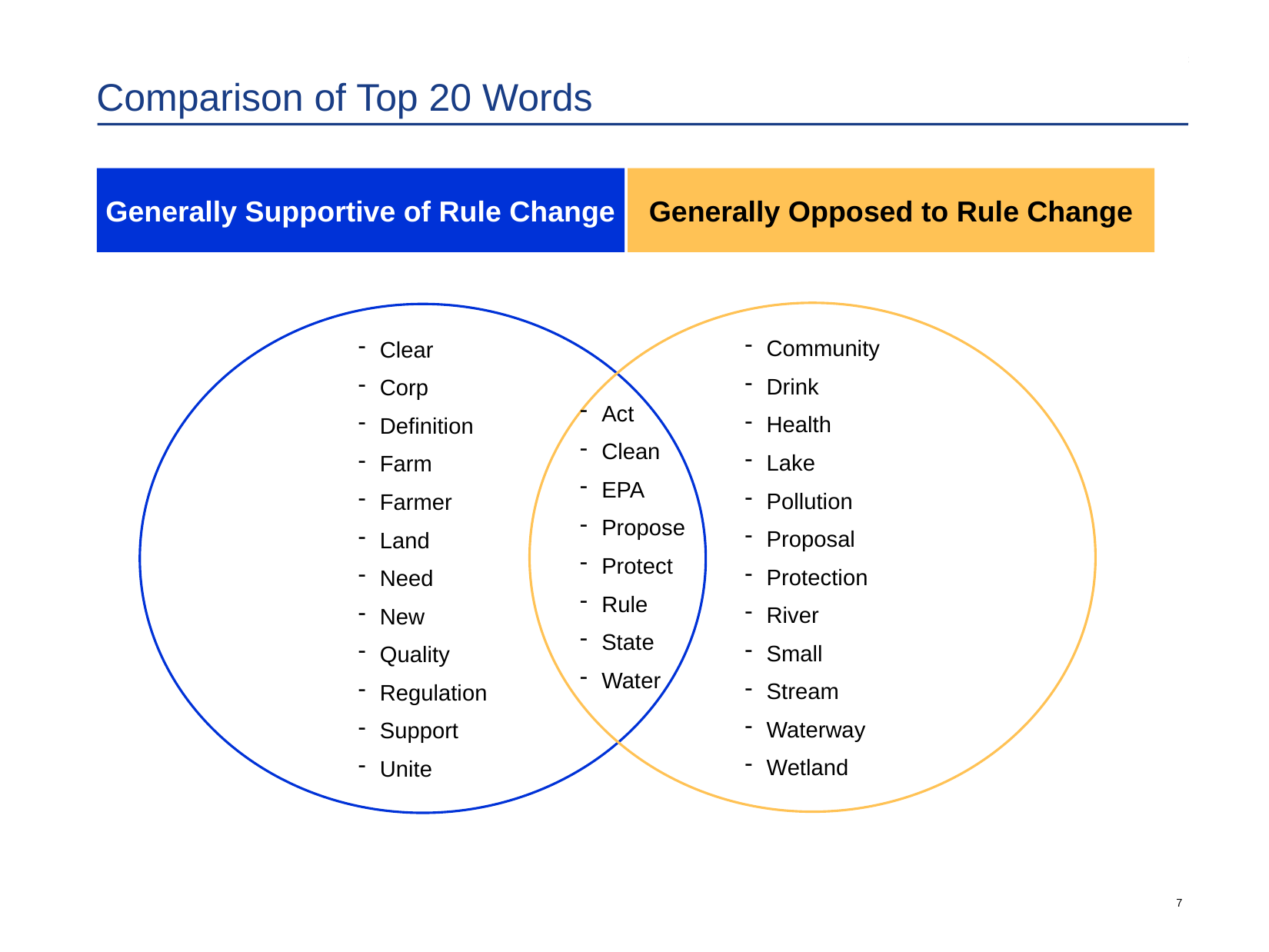

# Comparison of Top 20 Words
Generally Supportive of Rule Change
Generally Opposed to Rule Change
Community
Drink
Health
Lake
Pollution
Proposal
Protection
River
Small
Stream
Waterway
Wetland
Clear
Corp
Definition
Farm
Farmer
Land
Need
New
Quality
Regulation
Support
Unite
Act
Clean
EPA
Propose
Protect
Rule
State
Water
7